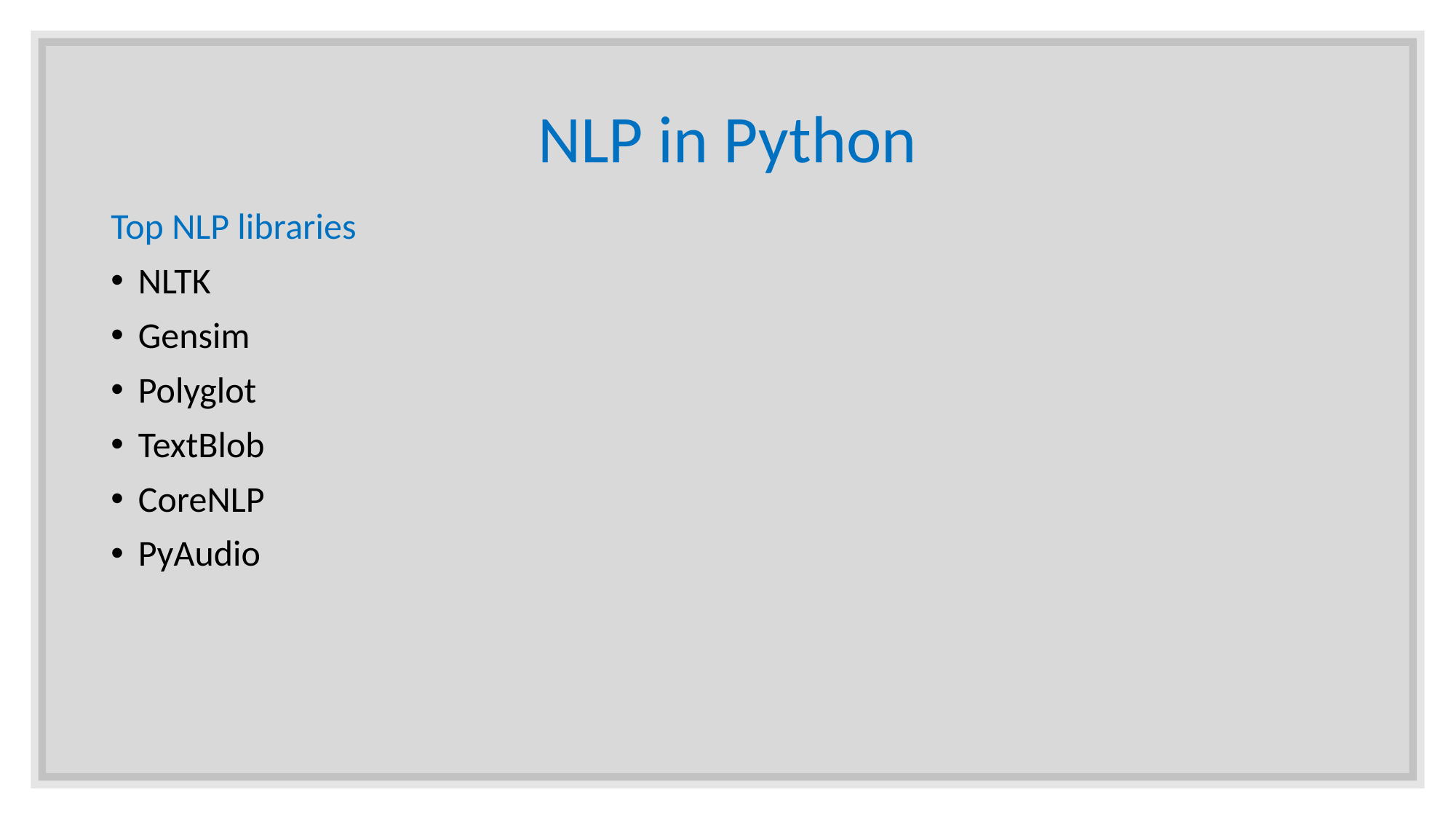

# NLP in Python
Top NLP libraries
NLTK
Gensim
Polyglot
TextBlob
CoreNLP
PyAudio